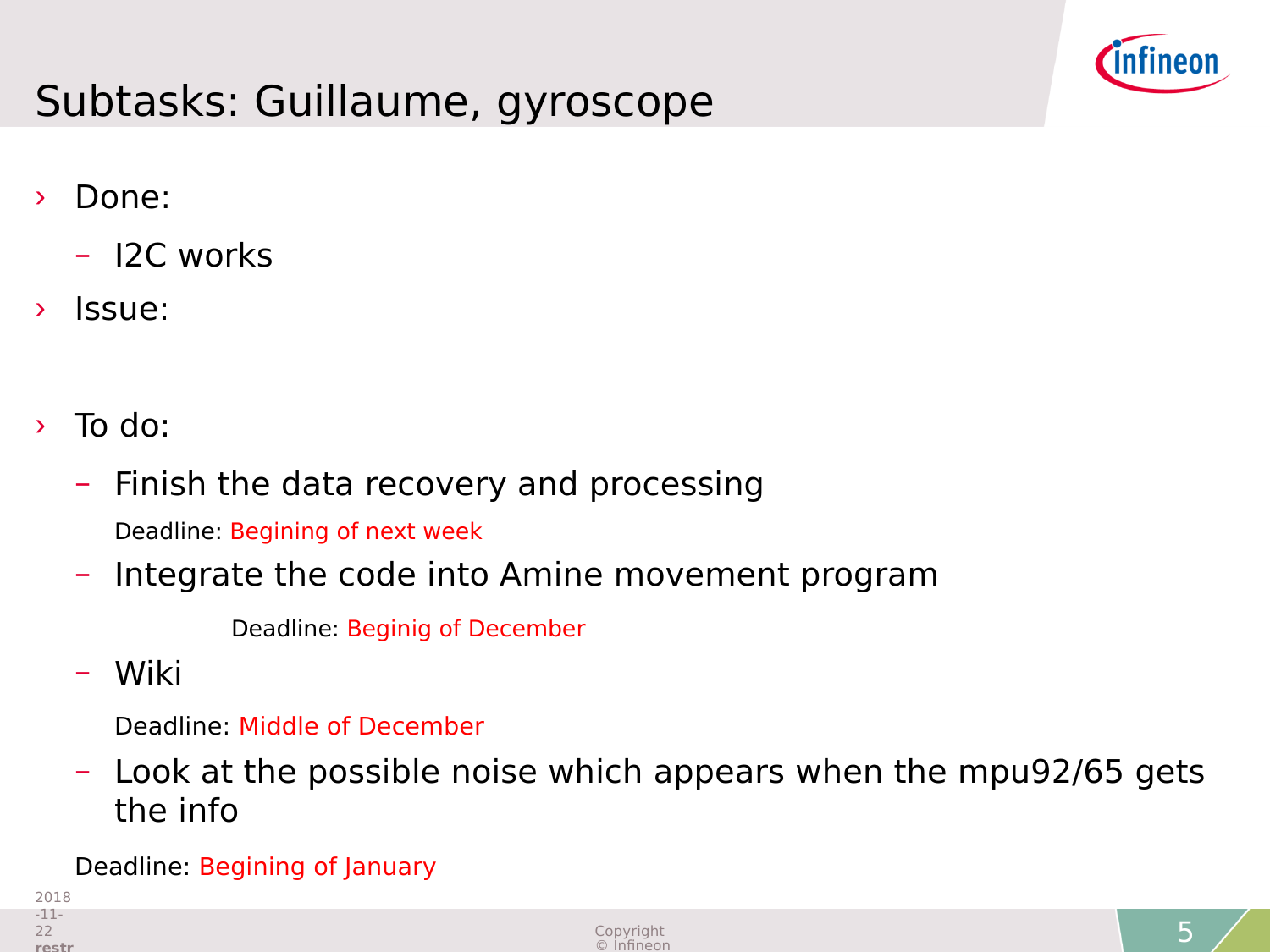

# Subtasks: Guillaume, gyroscope
Done:
I2C works
Issue:

To do:
Finish the data recovery and processing
	Deadline: Begining of next week
Integrate the code into Amine movement program
 	Deadline: Beginig of December
Wiki
	Deadline: Middle of December
Look at the possible noise which appears when the mpu92/65 gets the info
	Deadline: Begining of January

2018-11-22   restricted
Copyright © Infineon Technologies AG 2018. All rights reserved.
5